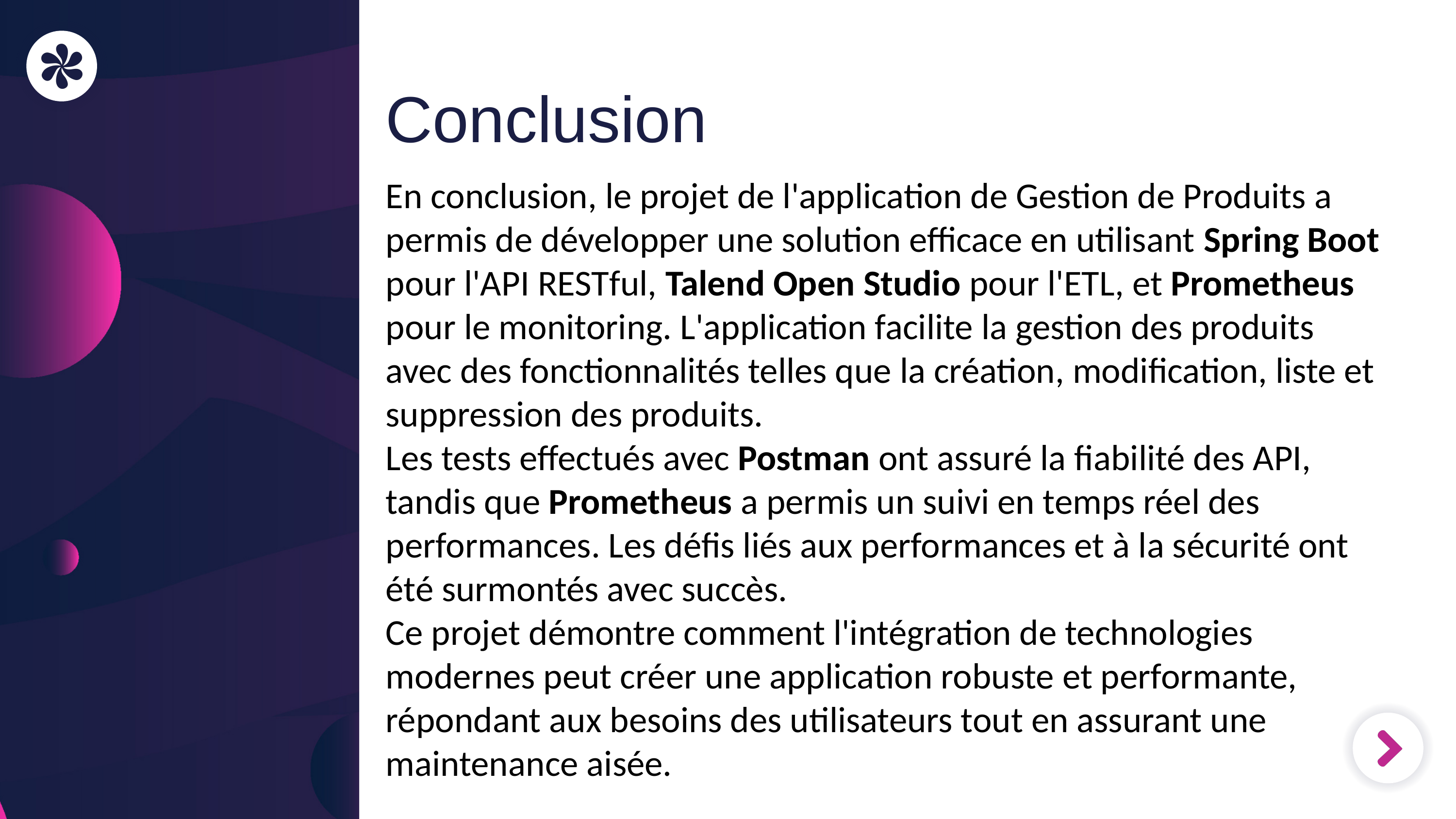

Conclusion
En conclusion, le projet de l'application de Gestion de Produits a permis de développer une solution efficace en utilisant Spring Boot pour l'API RESTful, Talend Open Studio pour l'ETL, et Prometheus pour le monitoring. L'application facilite la gestion des produits avec des fonctionnalités telles que la création, modification, liste et suppression des produits.
Les tests effectués avec Postman ont assuré la fiabilité des API, tandis que Prometheus a permis un suivi en temps réel des performances. Les défis liés aux performances et à la sécurité ont été surmontés avec succès.
Ce projet démontre comment l'intégration de technologies modernes peut créer une application robuste et performante, répondant aux besoins des utilisateurs tout en assurant une maintenance aisée.